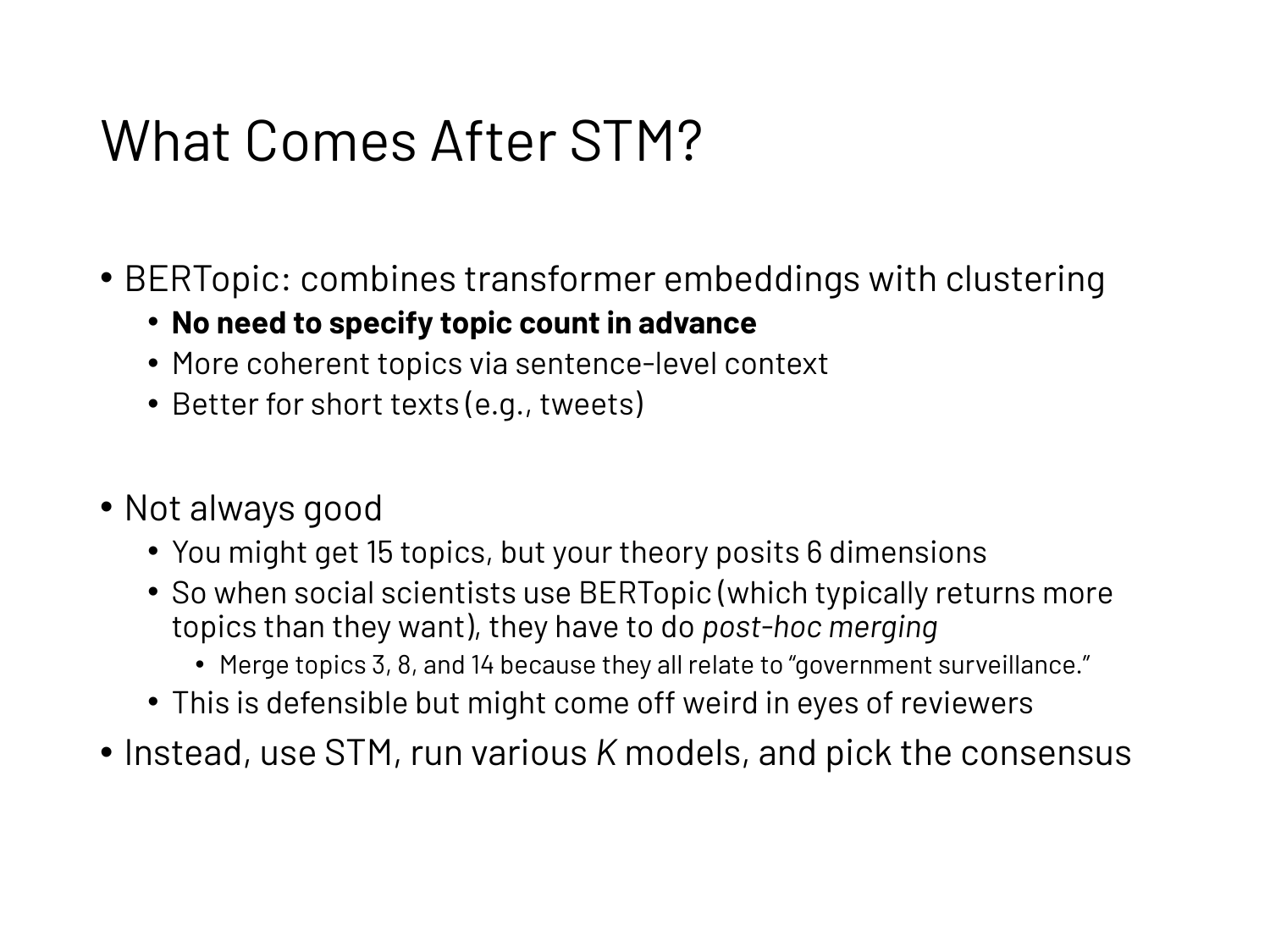

# What Comes After STM?
BERTopic: combines transformer embeddings with clustering
No need to specify topic count in advance
More coherent topics via sentence-level context
Better for short texts (e.g., tweets)

Not always good
You might get 15 topics, but your theory posits 6 dimensions
So when social scientists use BERTopic (which typically returns more topics than they want), they have to do post-hoc merging
Merge topics 3, 8, and 14 because they all relate to “government surveillance.”
This is defensible but might come off weird in eyes of reviewers
Instead, use STM, run various K models, and pick the consensus